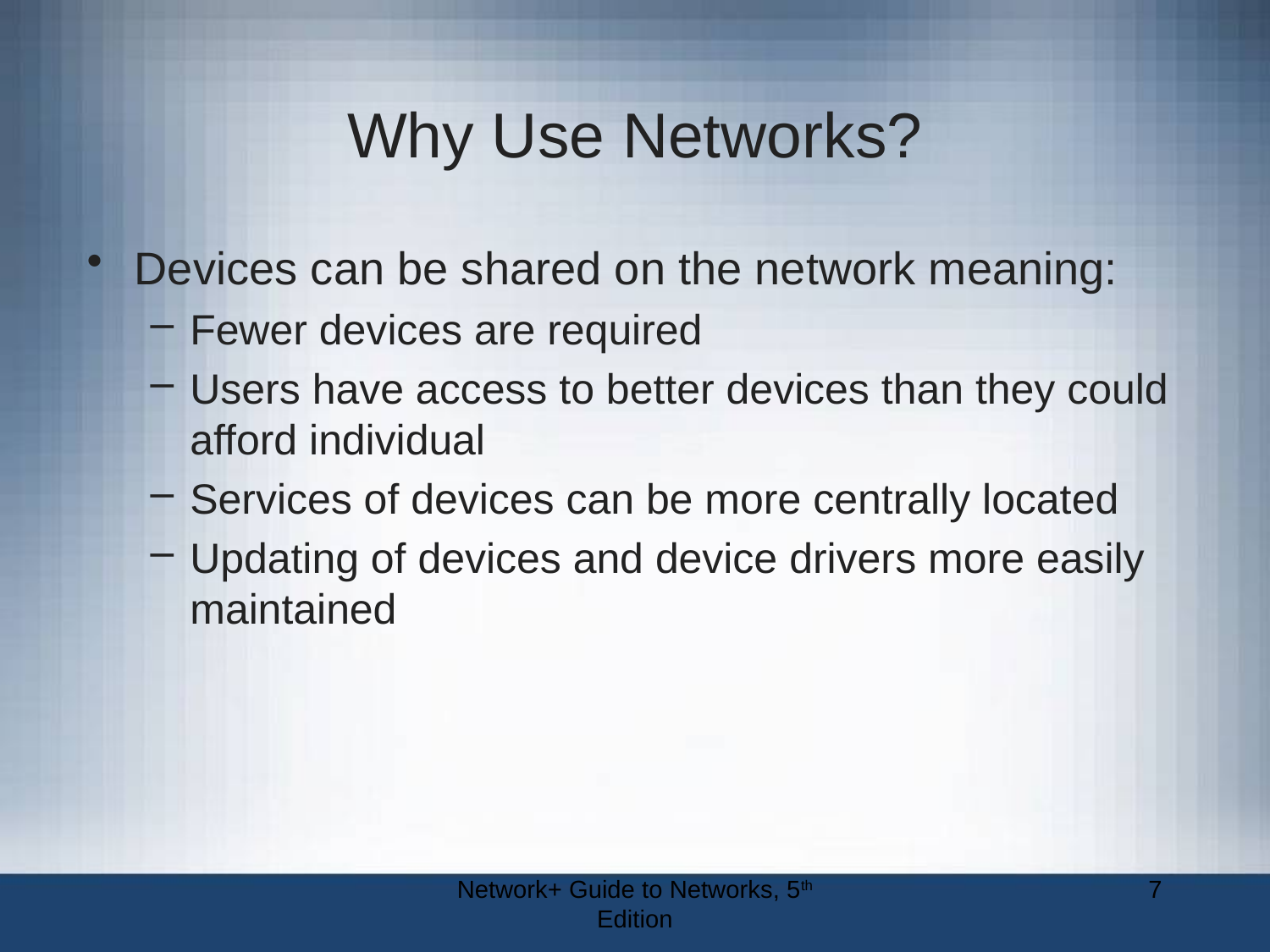

# Why Use Networks?
Devices can be shared on the network meaning:
Fewer devices are required
Users have access to better devices than they could afford individual
Services of devices can be more centrally located
Updating of devices and device drivers more easily maintained
Network+ Guide to Networks, 5th Edition
7